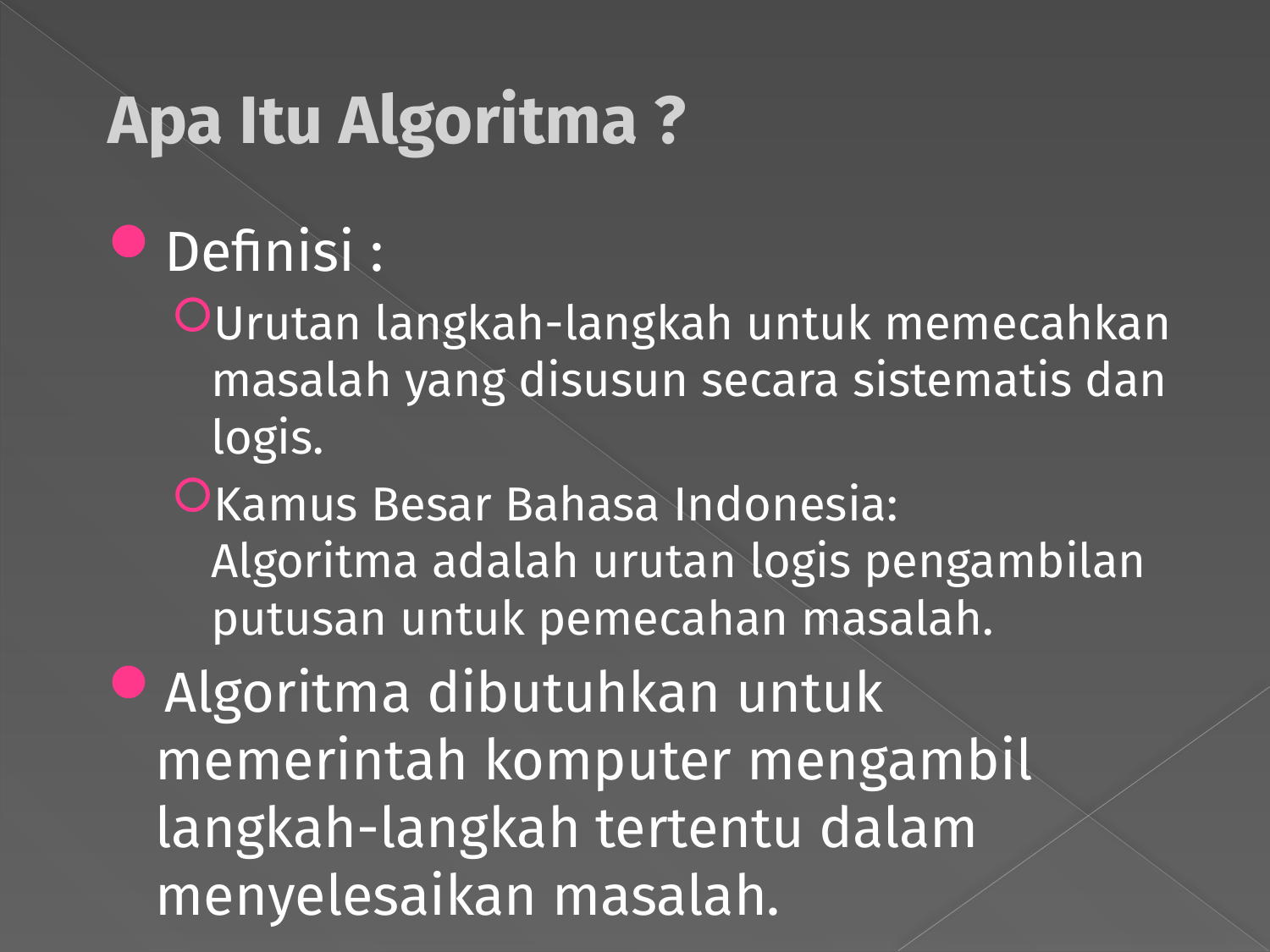

Apa Itu Algoritma ?
Definisi :
Urutan langkah-langkah untuk memecahkan masalah yang disusun secara sistematis dan logis.
Kamus Besar Bahasa Indonesia:
Algoritma adalah urutan logis pengambilan putusan untuk pemecahan masalah.
Algoritma dibutuhkan untuk memerintah komputer mengambil langkah-langkah tertentu dalam menyelesaikan masalah.